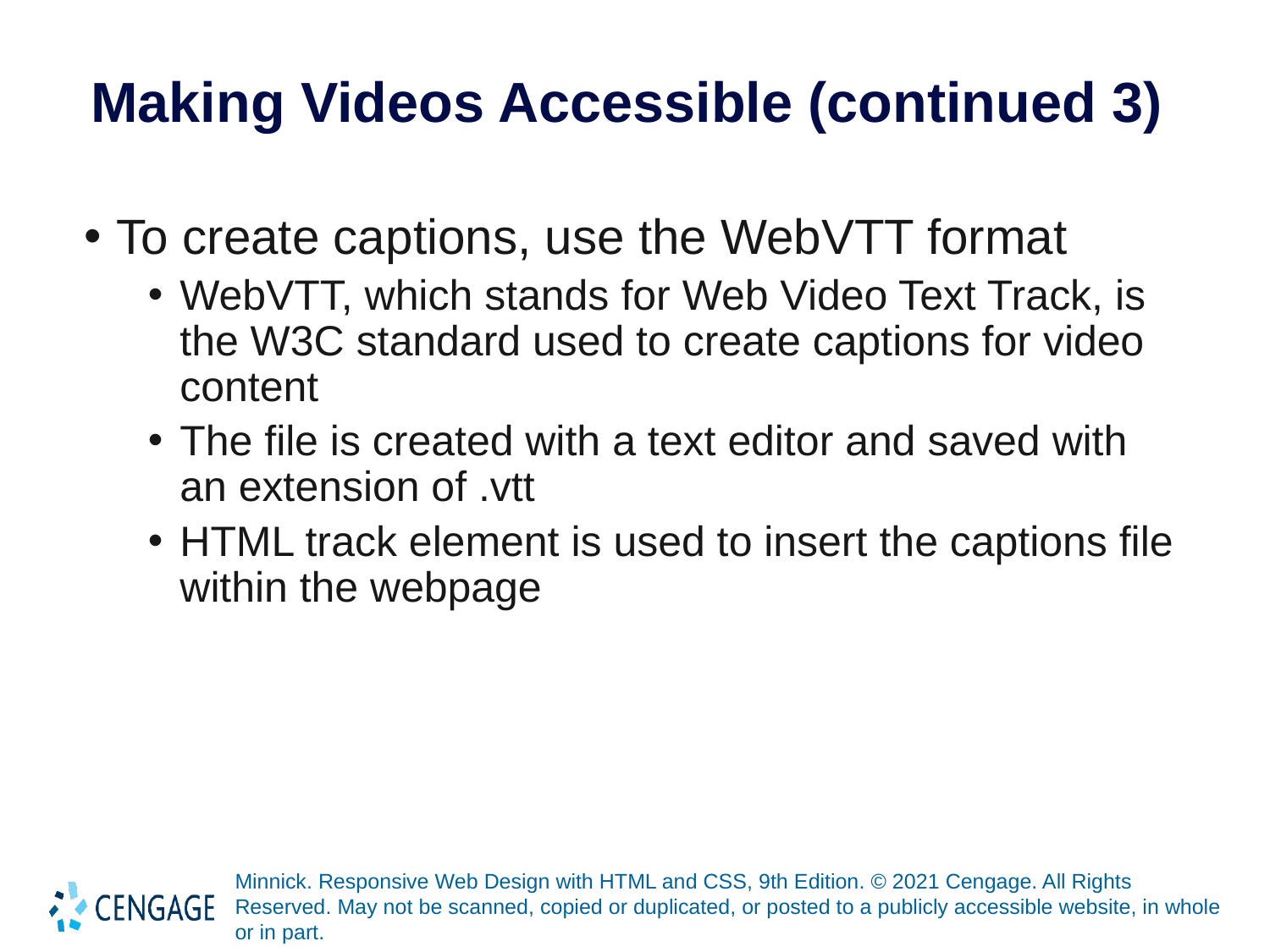

# Making Videos Accessible (continued 3)
To create captions, use the WebVTT format
WebVTT, which stands for Web Video Text Track, is the W3C standard used to create captions for video content
The file is created with a text editor and saved with an extension of .vtt
HTML track element is used to insert the captions file within the webpage
Minnick. Responsive Web Design with HTML and CSS, 9th Edition. © 2021 Cengage. All Rights Reserved. May not be scanned, copied or duplicated, or posted to a publicly accessible website, in whole or in part.